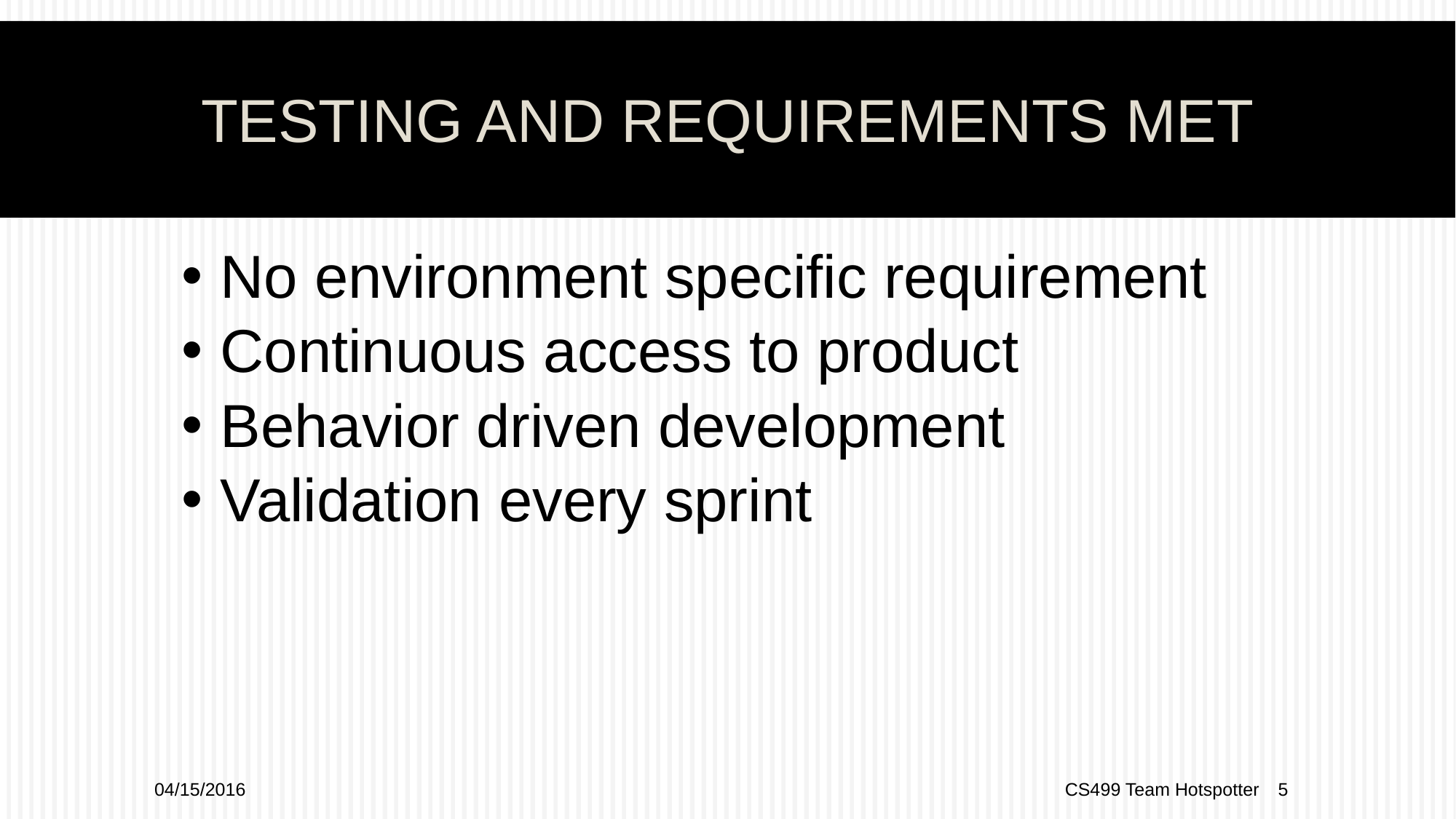

# Testing and Requirements Met
 No environment specific requirement
 Continuous access to product
 Behavior driven development
 Validation every sprint

04/15/2016
CS499 Team Hotspotter
5